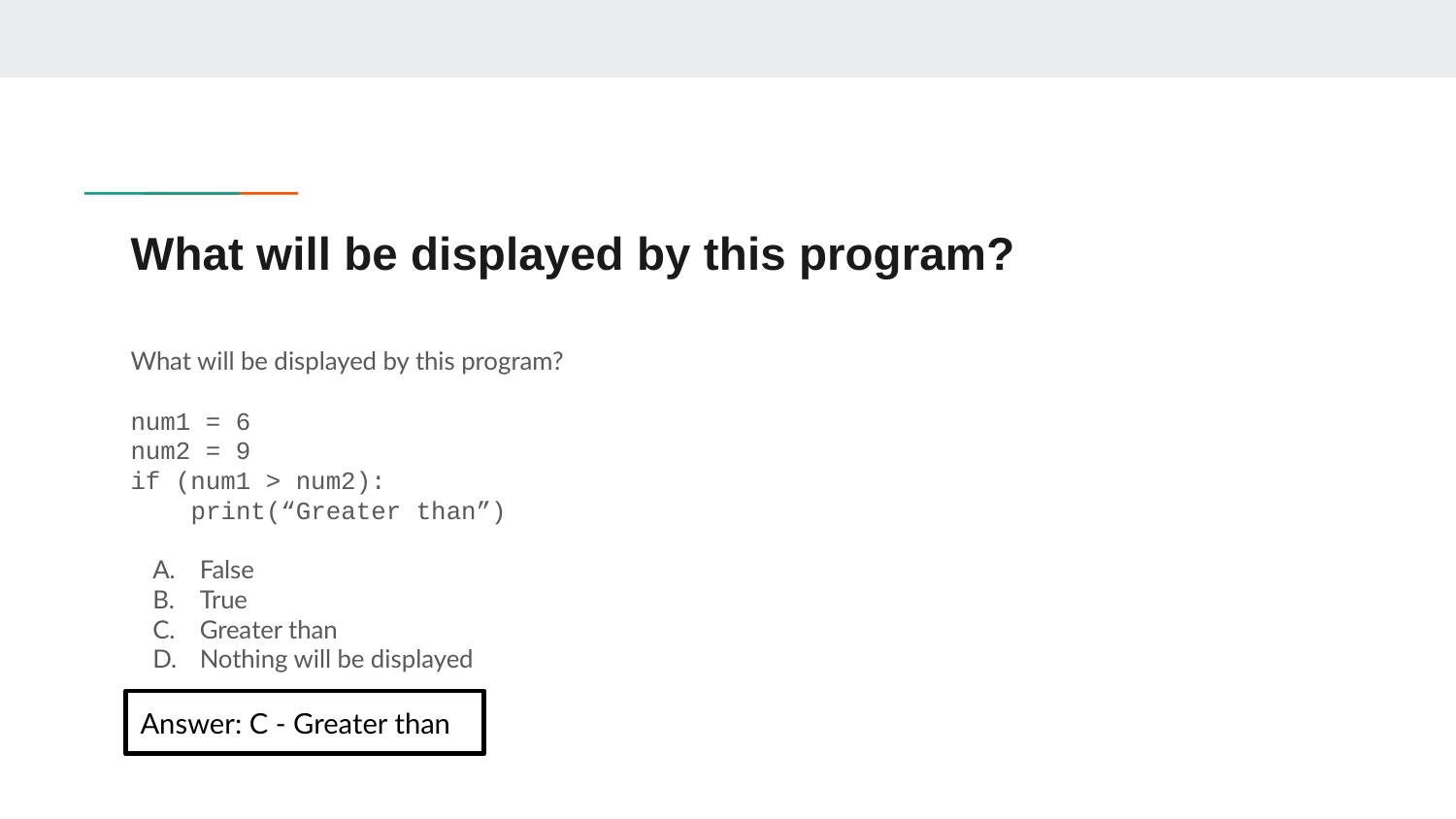

# What will be displayed by this program?
What will be displayed by this program?

num1 = 6
num2 = 9
if (num1 > num2):
    print(“Greater than”)

False
True
Greater than
Nothing will be displayed
Answer: C - Greater than